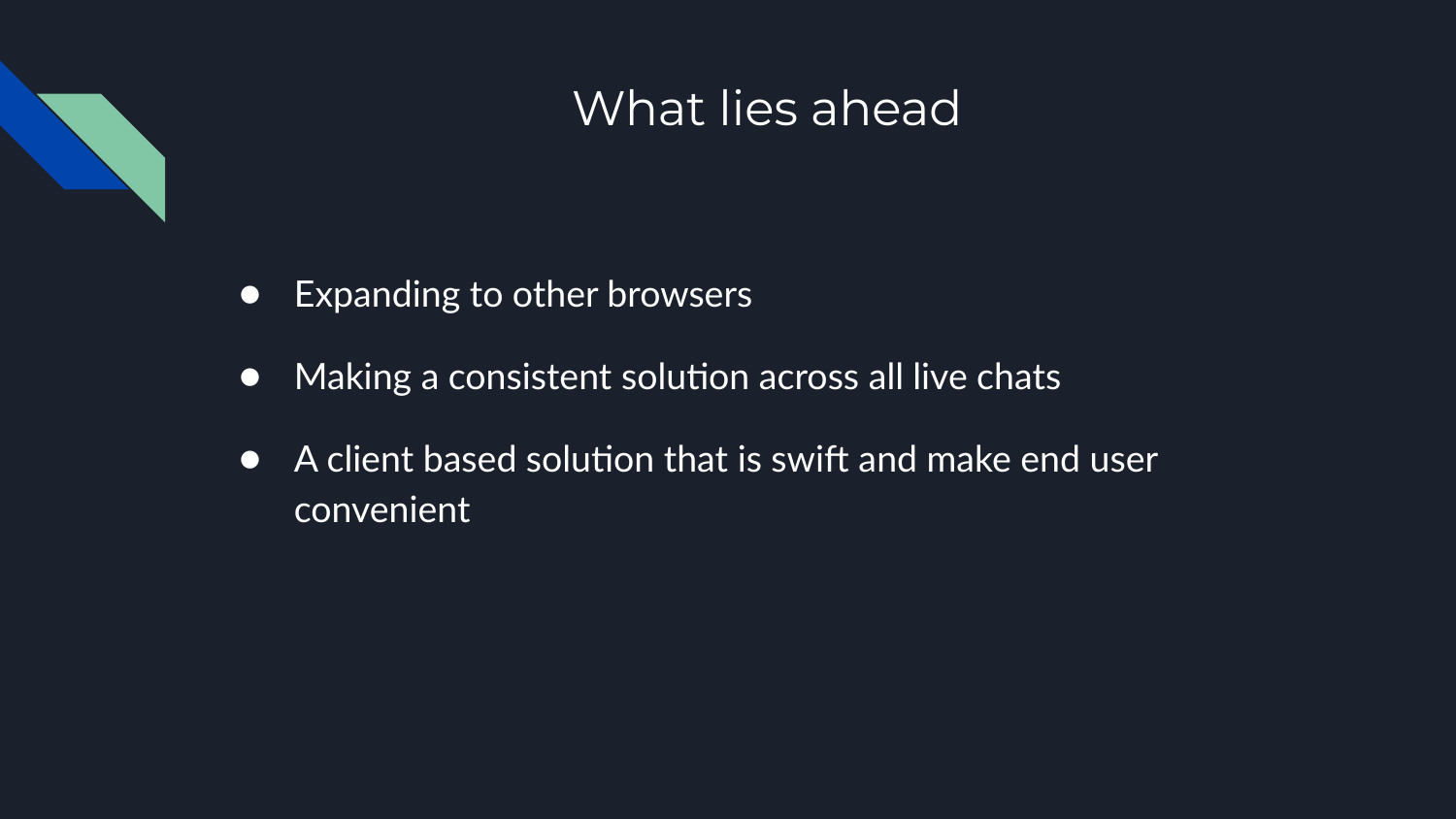

# What lies ahead
Expanding to other browsers
Making a consistent solution across all live chats
A client based solution that is swift and make end user convenient